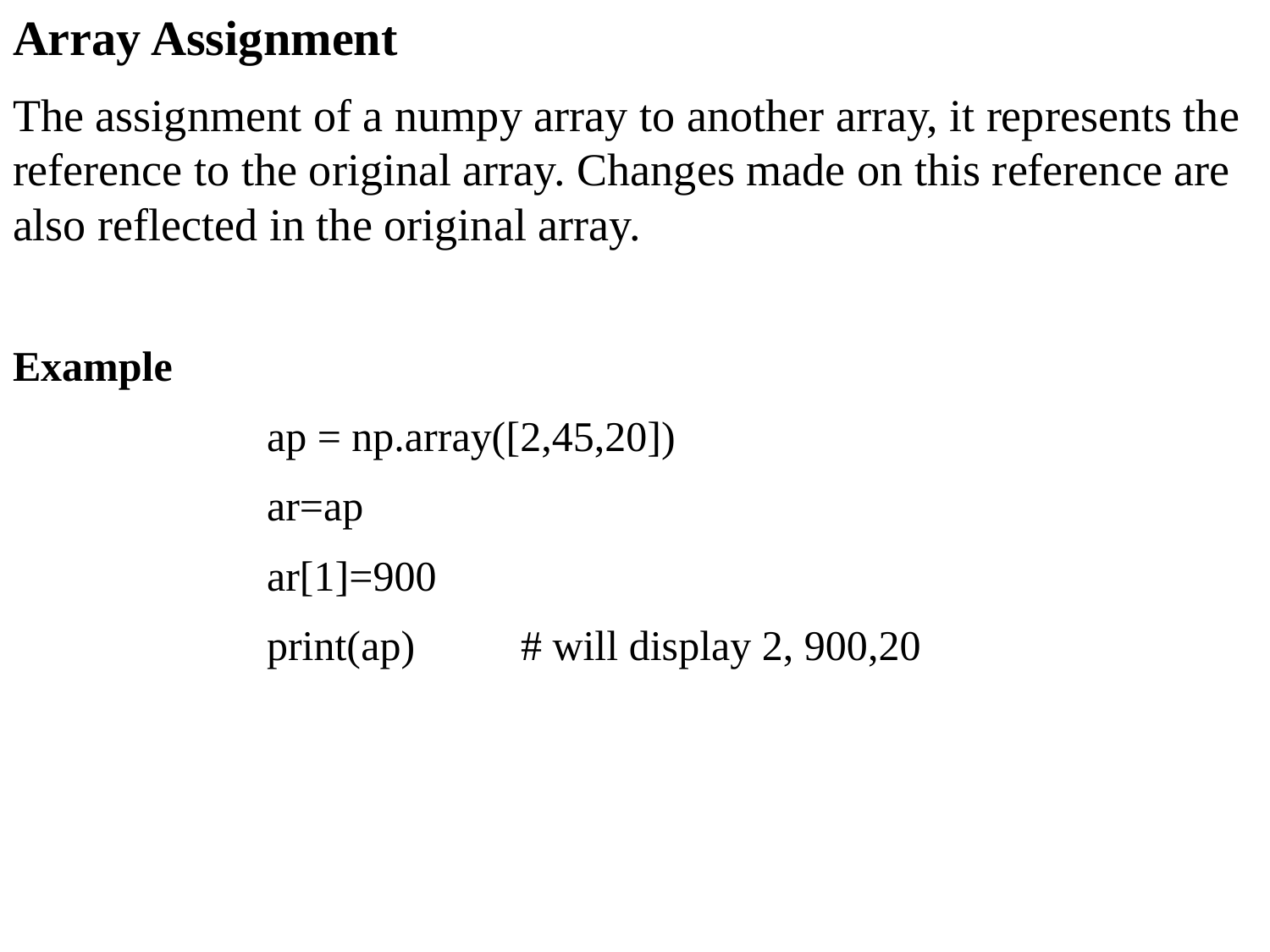

Array Assignment
The assignment of a numpy array to another array, it represents the reference to the original array. Changes made on this reference are also reflected in the original array.

Example
		ap = np.array([2,45,20])
		ar=ap
		ar[1]=900
		print(ap)	# will display 2, 900,20